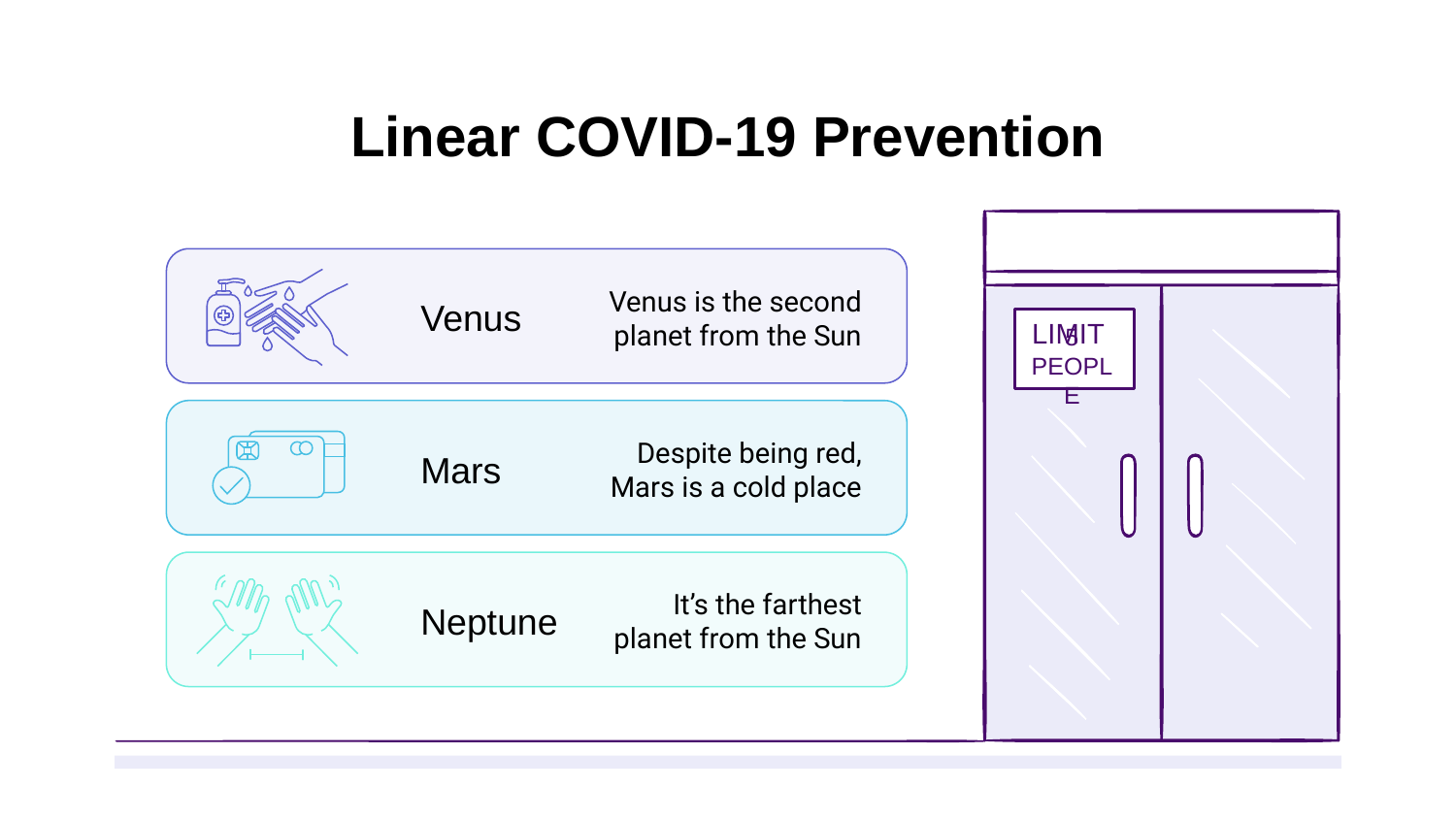

# Linear COVID-19 Prevention

Venus is the second planet from the Sun
Venus
LIMIT
5 PEOPLE

Despite being red, Mars is a cold place
Mars

It’s the farthest planet from the Sun
Neptune